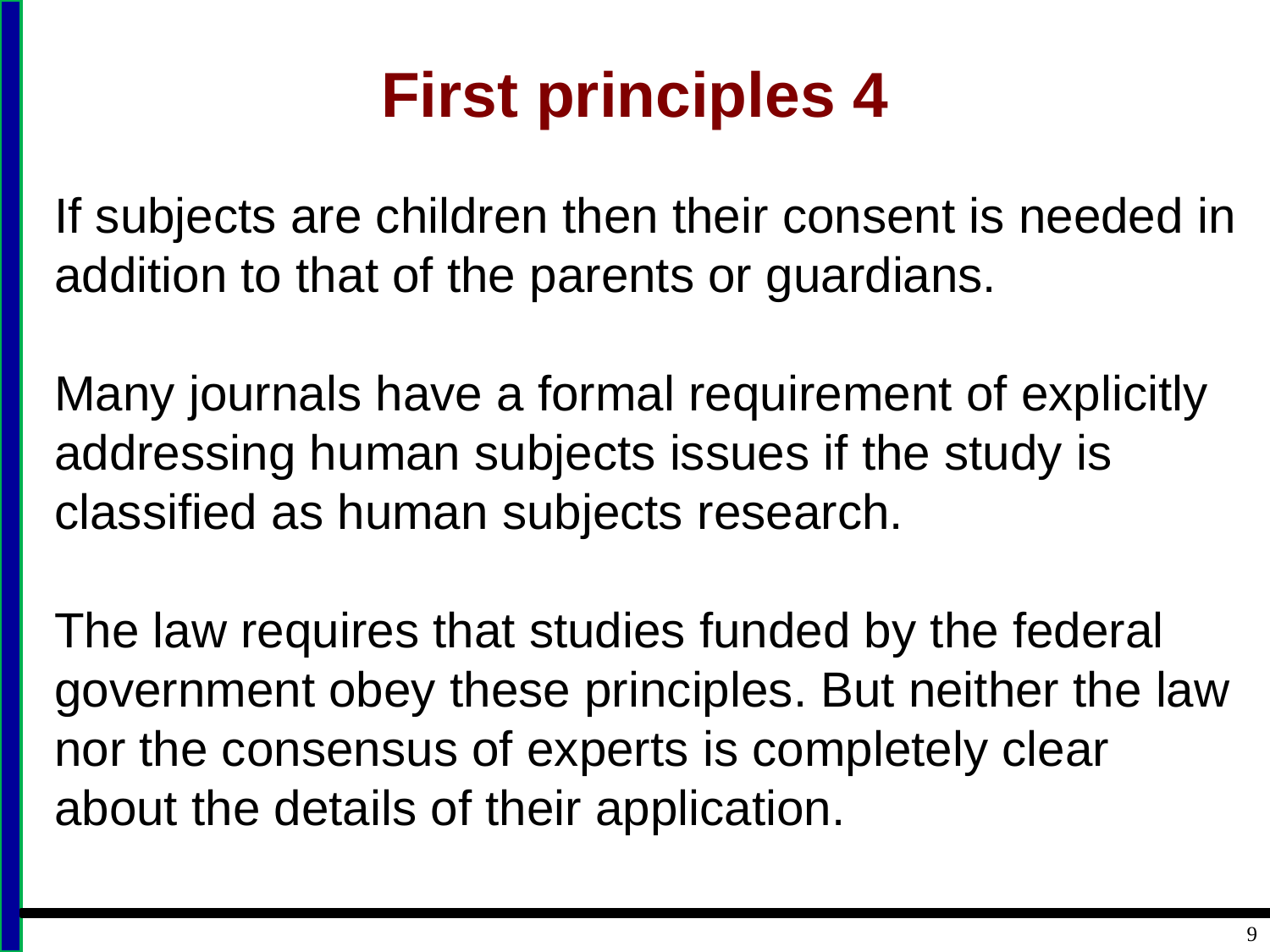

# First principles 4
If subjects are children then their consent is needed in addition to that of the parents or guardians.

Many journals have a formal requirement of explicitly addressing human subjects issues if the study is classified as human subjects research.

The law requires that studies funded by the federal government obey these principles. But neither the law nor the consensus of experts is completely clear about the details of their application.